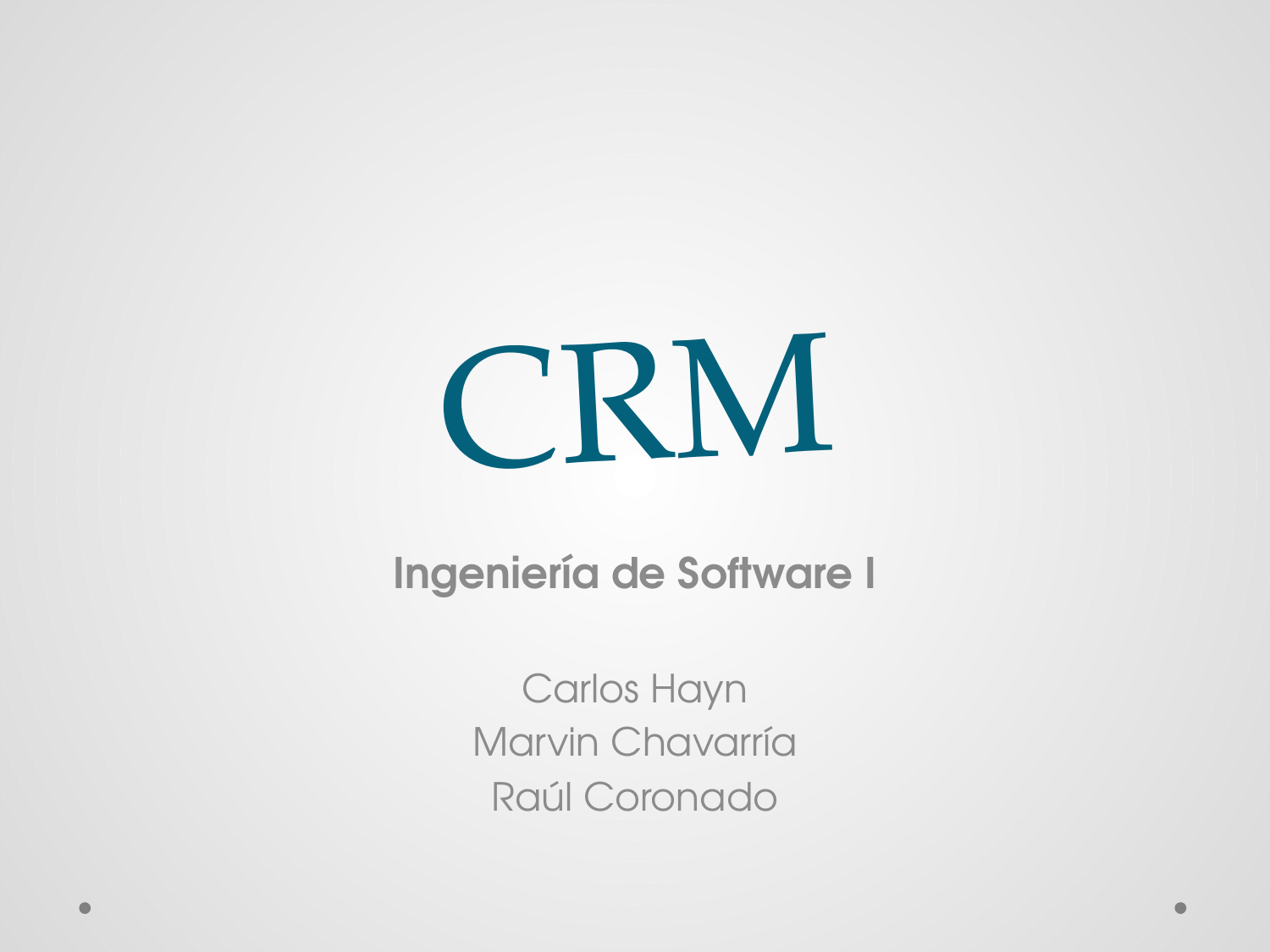

# CRM
Ingeniería de Software I

Carlos Hayn
Marvin Chavarría
Raúl Coronado